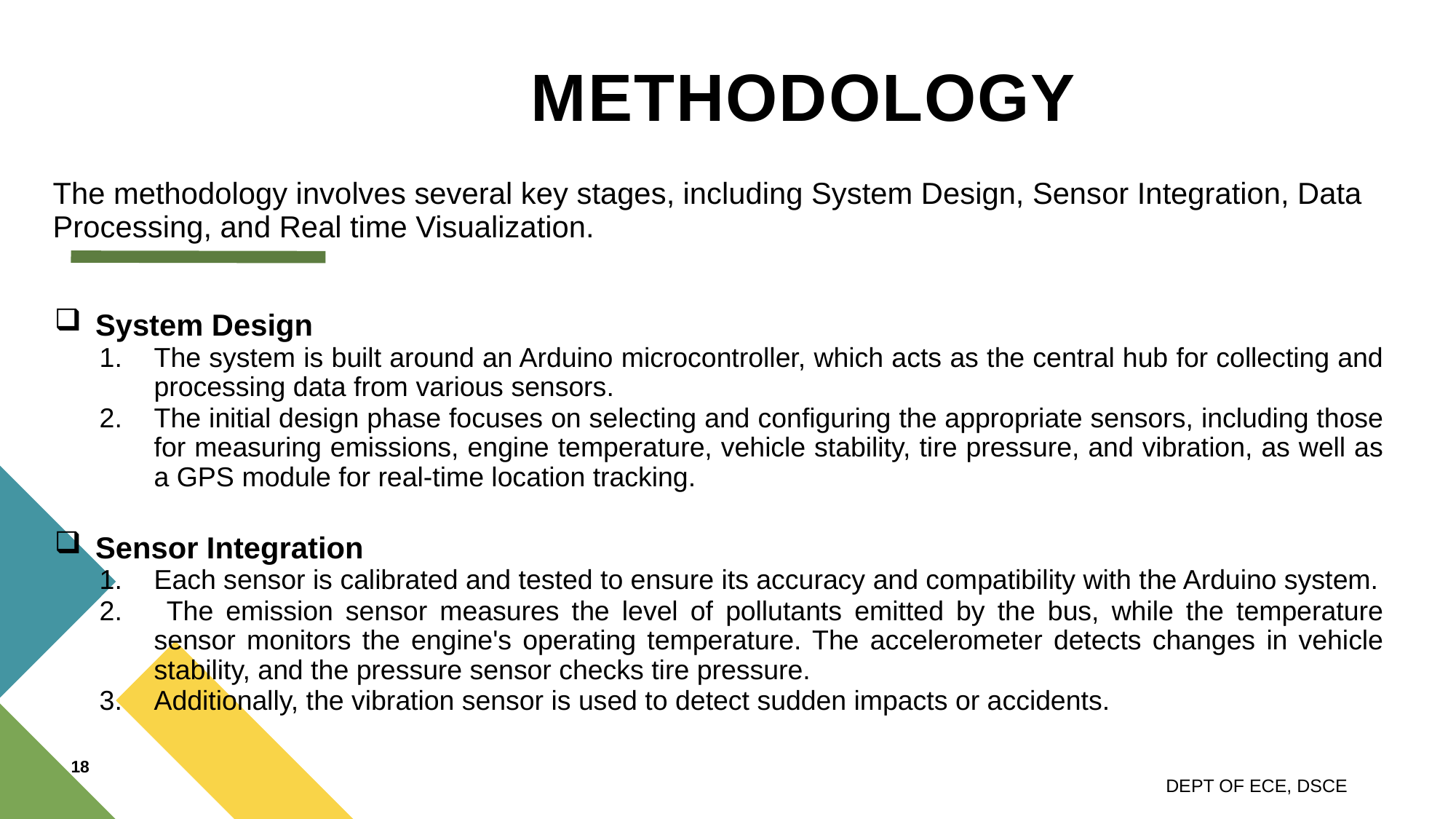

# METHODOLOGY
The methodology involves several key stages, including System Design, Sensor Integration, Data Processing, and Real time Visualization.

System Design
The system is built around an Arduino microcontroller, which acts as the central hub for collecting and processing data from various sensors.
The initial design phase focuses on selecting and configuring the appropriate sensors, including those for measuring emissions, engine temperature, vehicle stability, tire pressure, and vibration, as well as a GPS module for real-time location tracking.

Sensor Integration
Each sensor is calibrated and tested to ensure its accuracy and compatibility with the Arduino system.
 The emission sensor measures the level of pollutants emitted by the bus, while the temperature sensor monitors the engine's operating temperature. The accelerometer detects changes in vehicle stability, and the pressure sensor checks tire pressure.
Additionally, the vibration sensor is used to detect sudden impacts or accidents.

18
DEPT OF ECE, DSCE